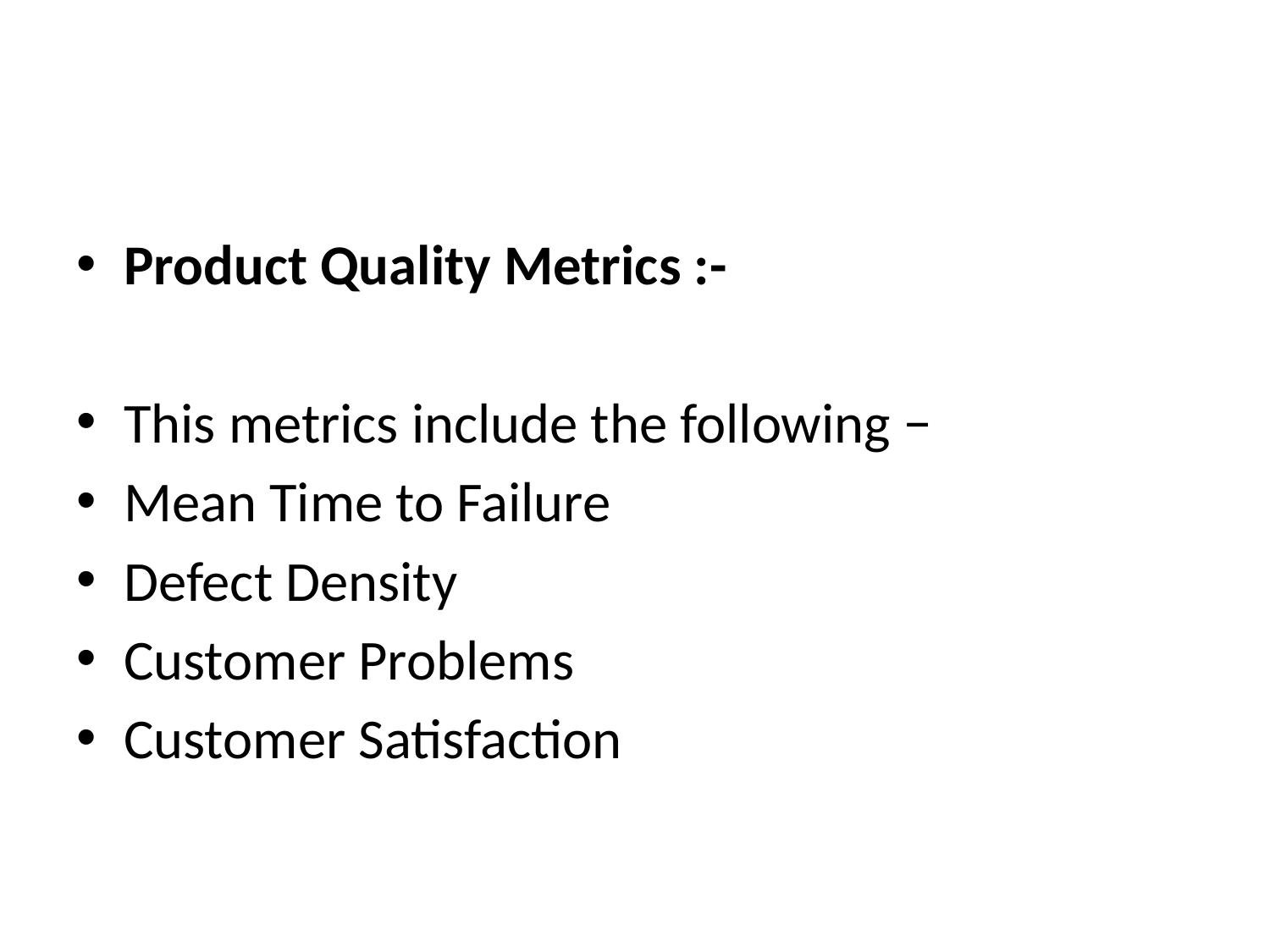

#
Product Quality Metrics :-

This metrics include the following −
Mean Time to Failure
Defect Density
Customer Problems
Customer Satisfaction